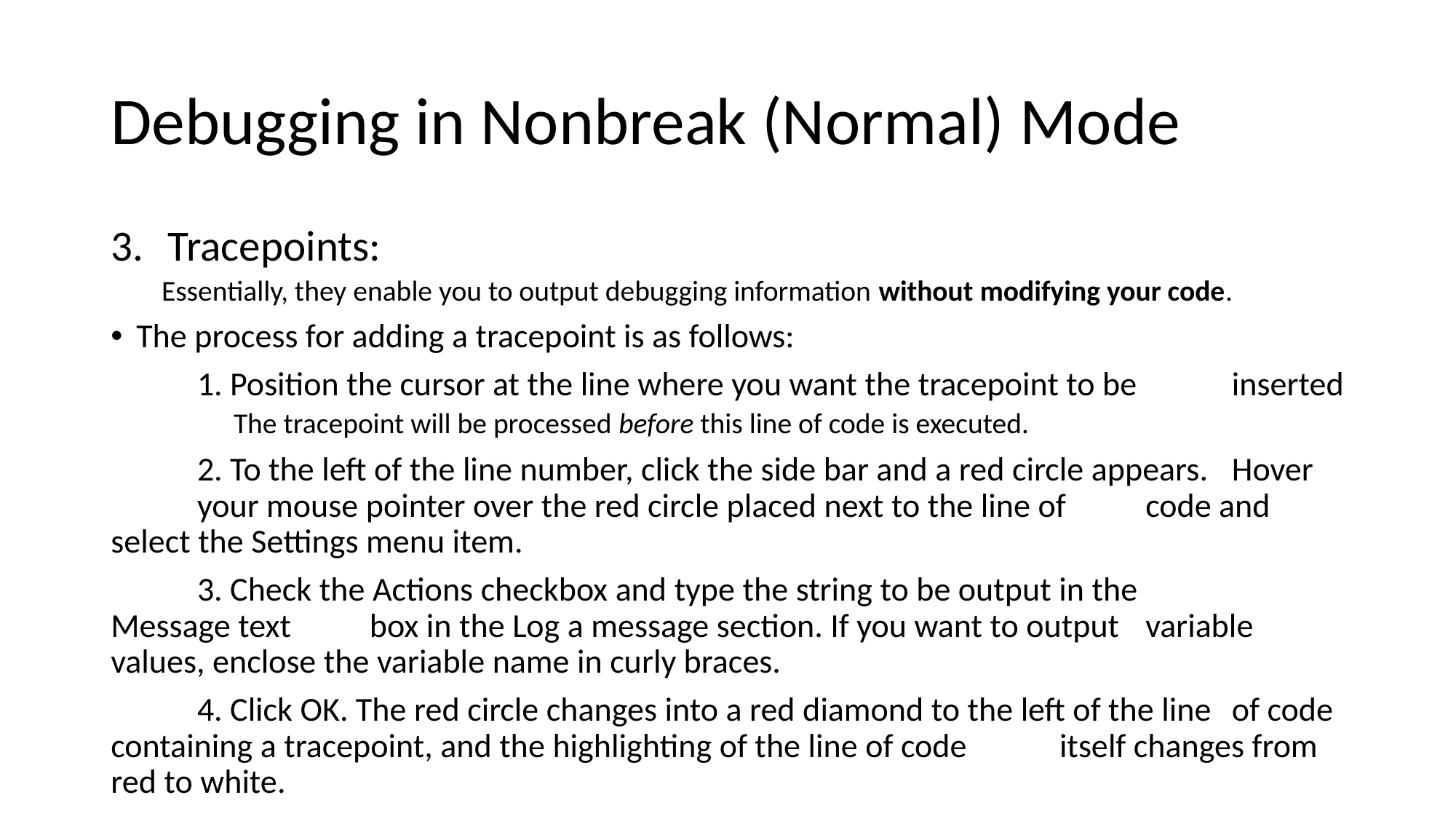

# Debugging in Nonbreak (Normal) Mode
Tracepoints:
Essentially, they enable you to output debugging information without modifying your code.
The process for adding a tracepoint is as follows:
	1. Position the cursor at the line where you want the tracepoint to be         	inserted
           The tracepoint will be processed before this line of code is executed.
	2. To the left of the line number, click the side bar and a red circle appears. 	Hover 	your mouse pointer over the red circle placed next to the line of 	code and select the Settings menu item.
	3. Check the Actions checkbox and type the string to be output in the 	Message text 	box in the Log a message section. If you want to output 	variable values, enclose the variable name in curly braces.
	4. Click OK. The red circle changes into a red diamond to the left of the line 	of code containing a tracepoint, and the highlighting of the line of code 	itself changes from red to white.